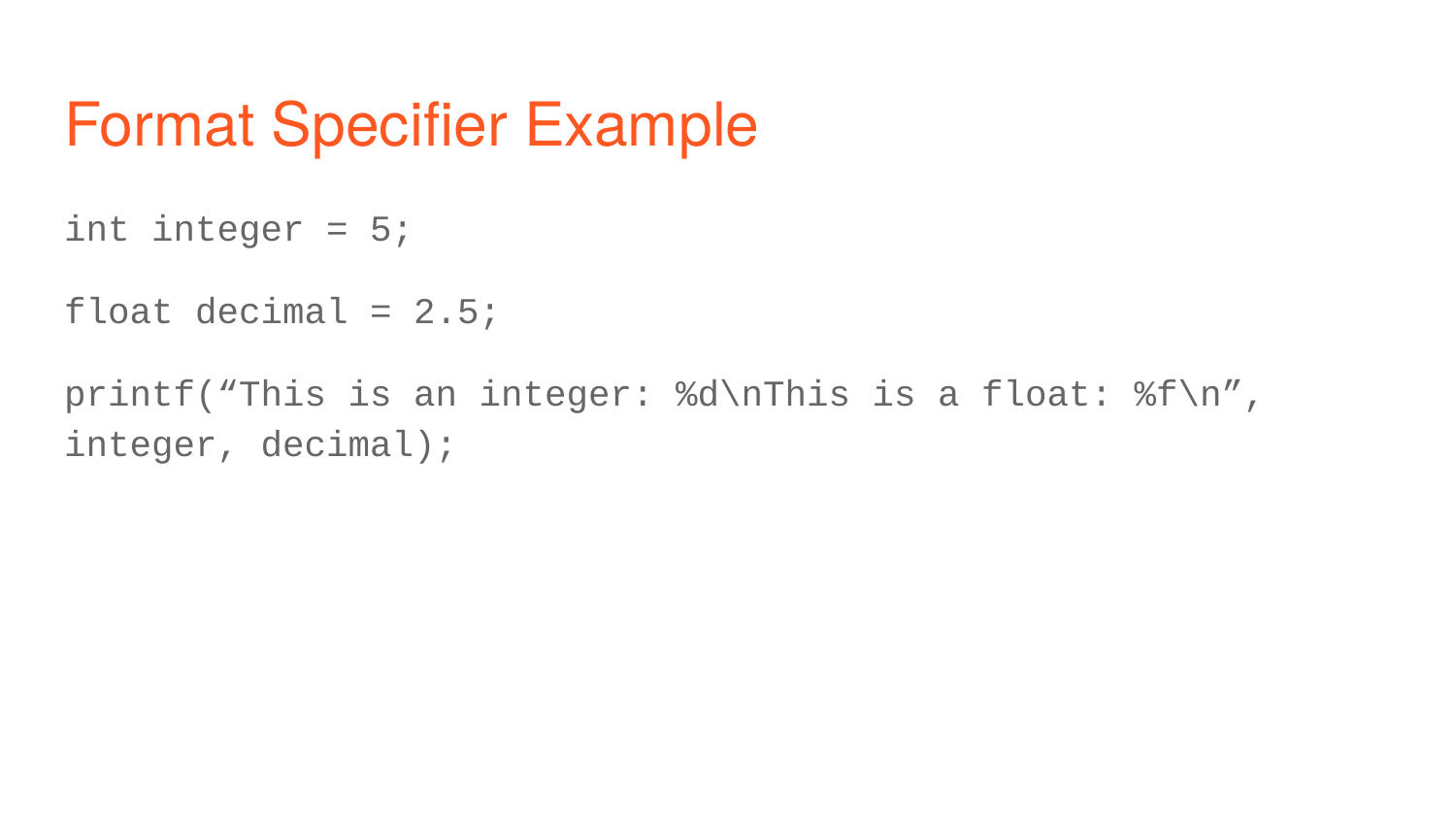

# Format Specifier Example
int integer = 5;
float decimal = 2.5;
printf(“This is an integer: %d\nThis is a float: %f\n”, integer, decimal);